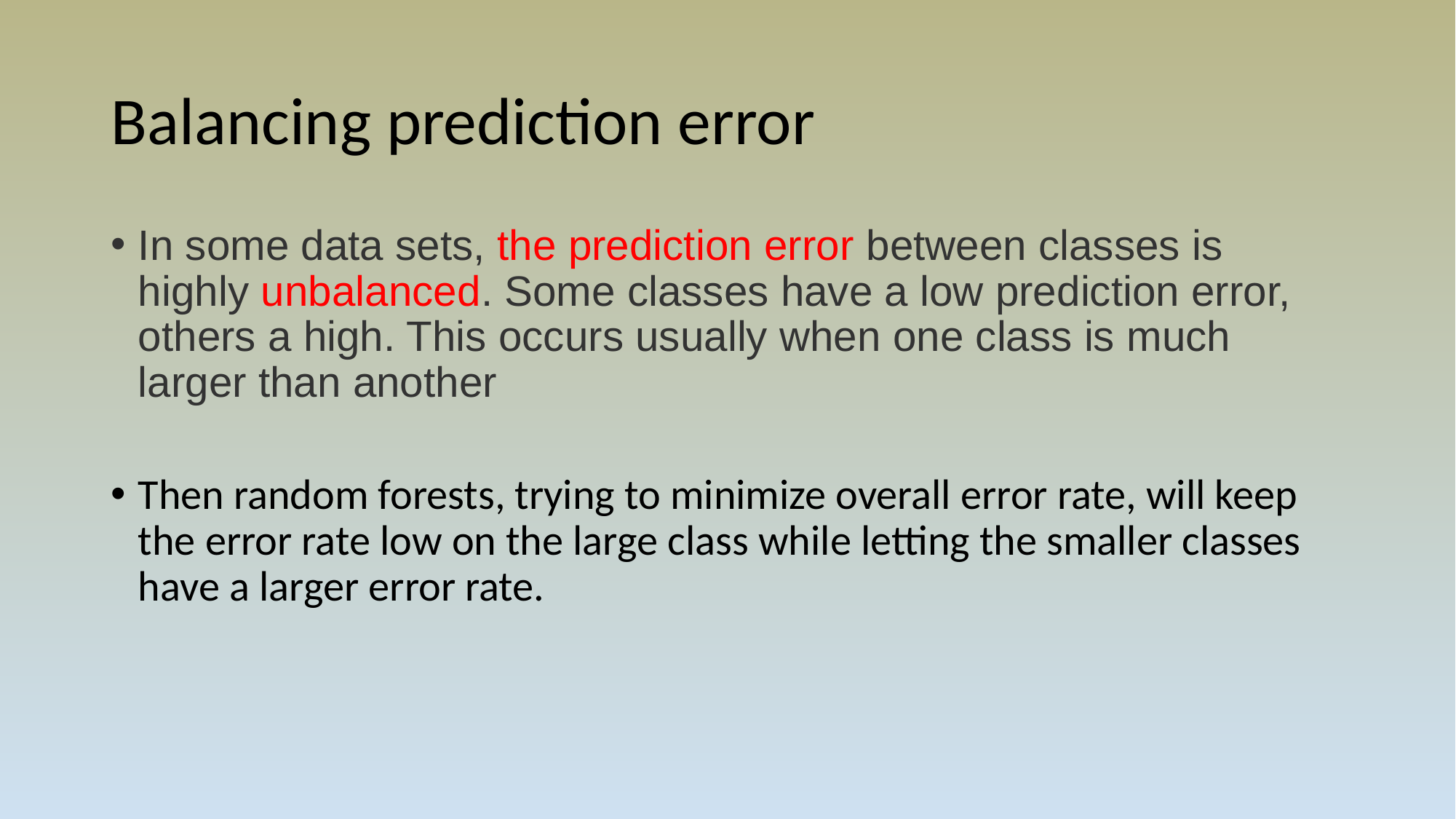

# Balancing prediction error
In some data sets, the prediction error between classes is highly unbalanced. Some classes have a low prediction error, others a high. This occurs usually when one class is much larger than another
Then random forests, trying to minimize overall error rate, will keep the error rate low on the large class while letting the smaller classes have a larger error rate.